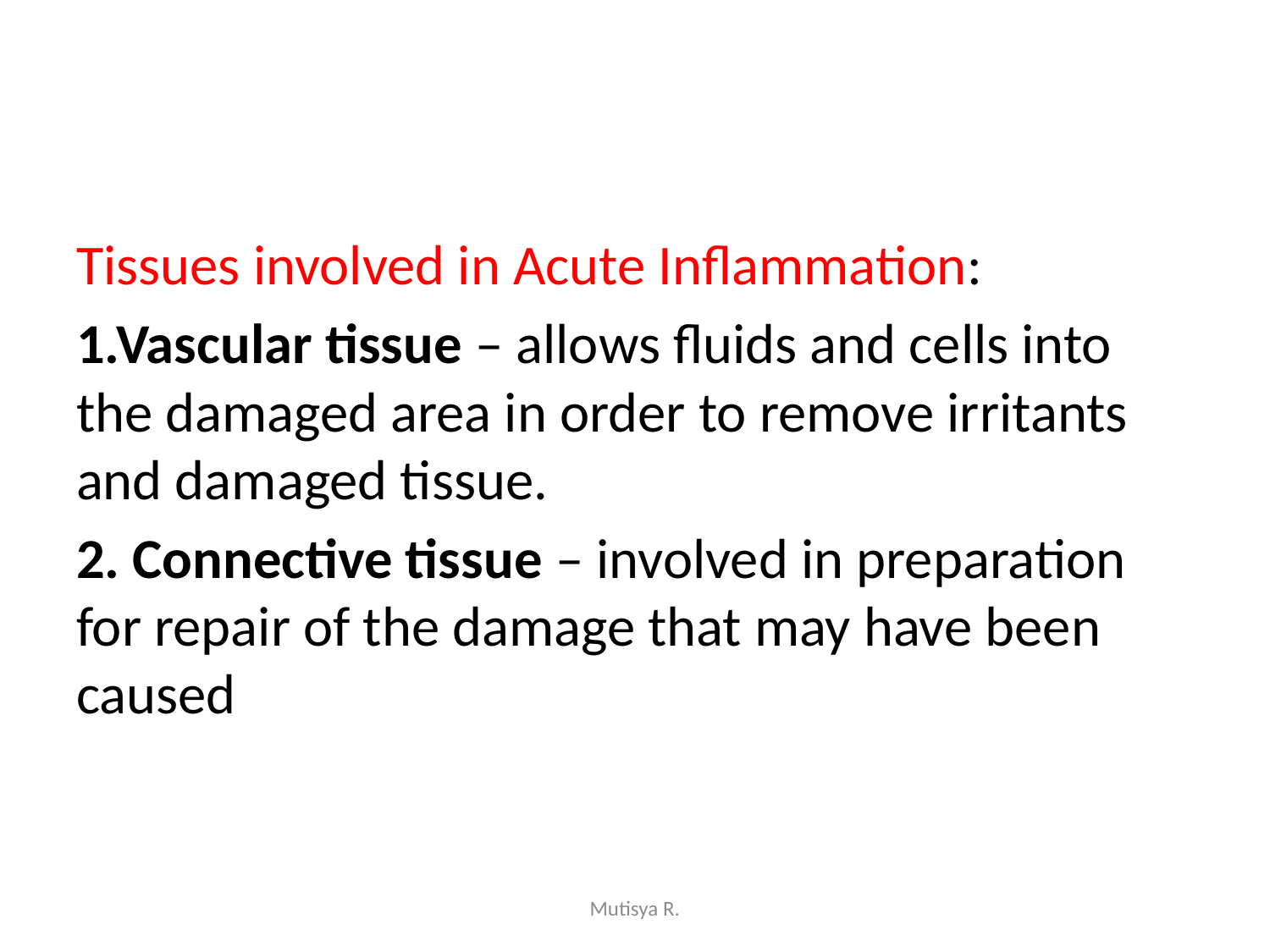

Tissues involved in Acute Inflammation:
1.Vascular tissue – allows fluids and cells into the damaged area in order to remove irritants and damaged tissue.
2. Connective tissue – involved in preparation for repair of the damage that may have been caused

Mutisya R.